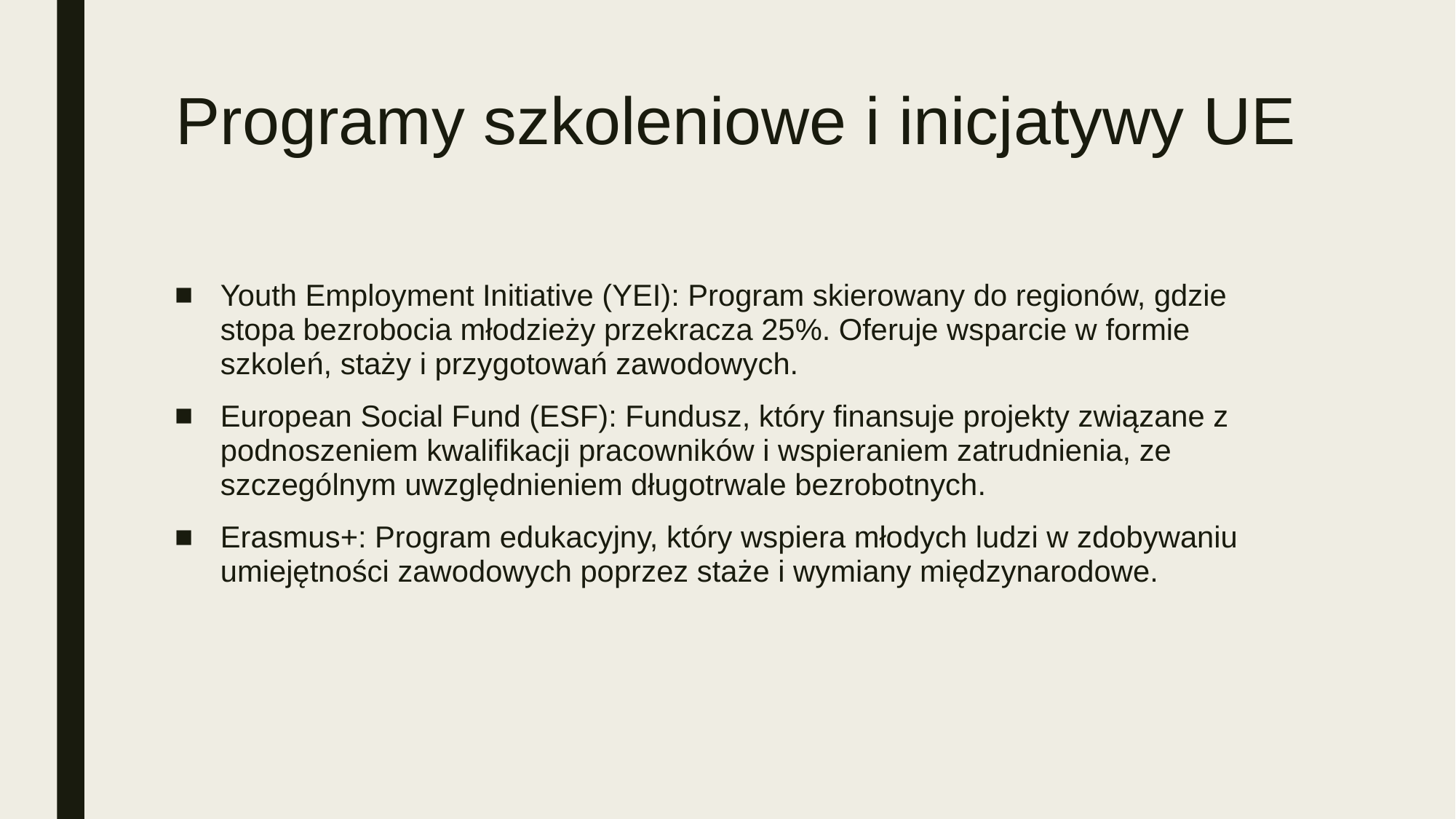

# Programy szkoleniowe i inicjatywy UE
Youth Employment Initiative (YEI): Program skierowany do regionów, gdzie stopa bezrobocia młodzieży przekracza 25%. Oferuje wsparcie w formie szkoleń, staży i przygotowań zawodowych.
European Social Fund (ESF): Fundusz, który finansuje projekty związane z podnoszeniem kwalifikacji pracowników i wspieraniem zatrudnienia, ze szczególnym uwzględnieniem długotrwale bezrobotnych.
Erasmus+: Program edukacyjny, który wspiera młodych ludzi w zdobywaniu umiejętności zawodowych poprzez staże i wymiany międzynarodowe.